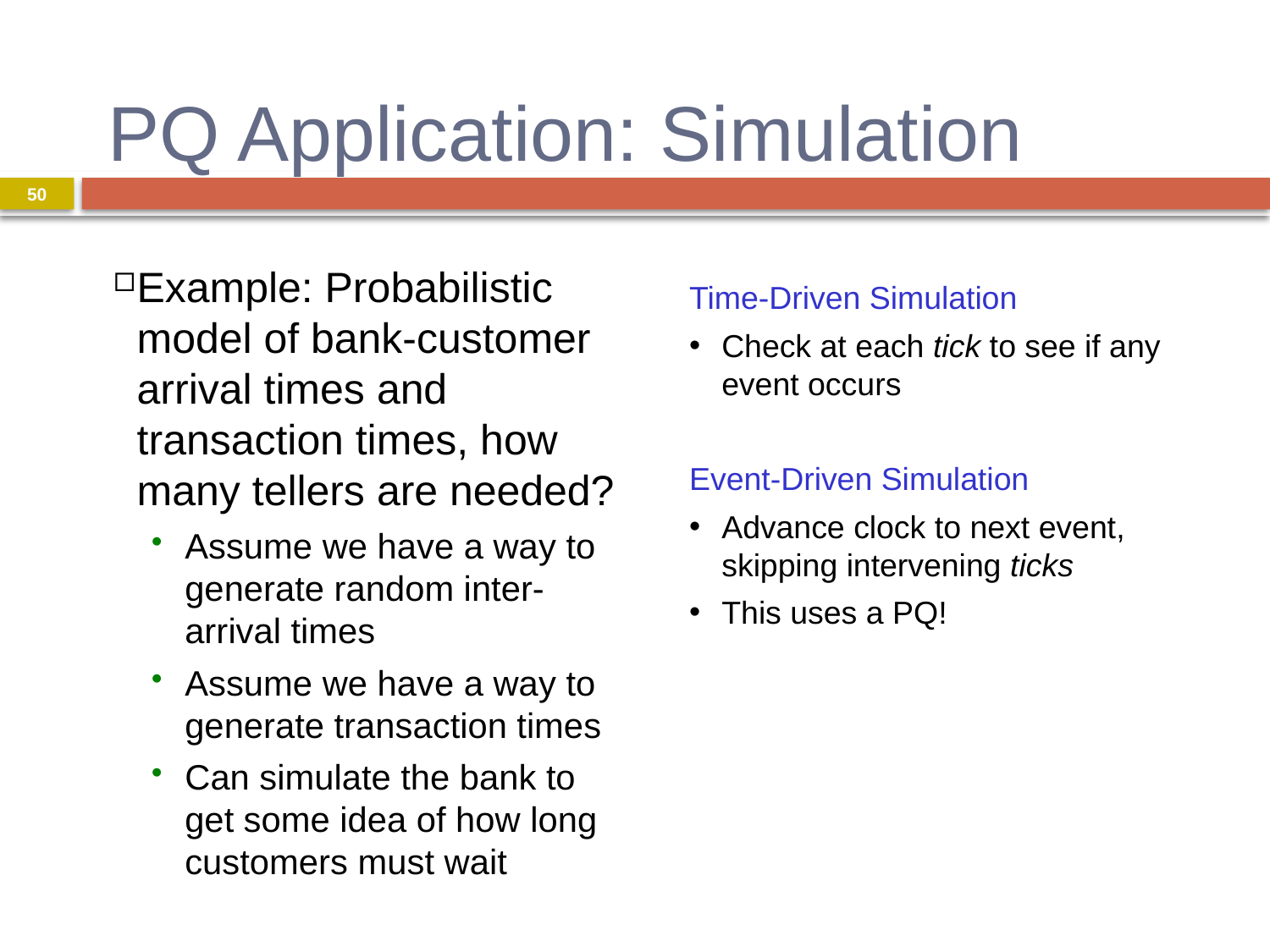

# PQ Application: Simulation
50
Example: Probabilistic model of bank-customer arrival times and transaction times, how many tellers are needed?
Assume we have a way to generate random inter-arrival times
Assume we have a way to generate transaction times
Can simulate the bank to get some idea of how long customers must wait
Time-Driven Simulation
Check at each tick to see if any event occurs

Event-Driven Simulation
Advance clock to next event, skipping intervening ticks
This uses a PQ!